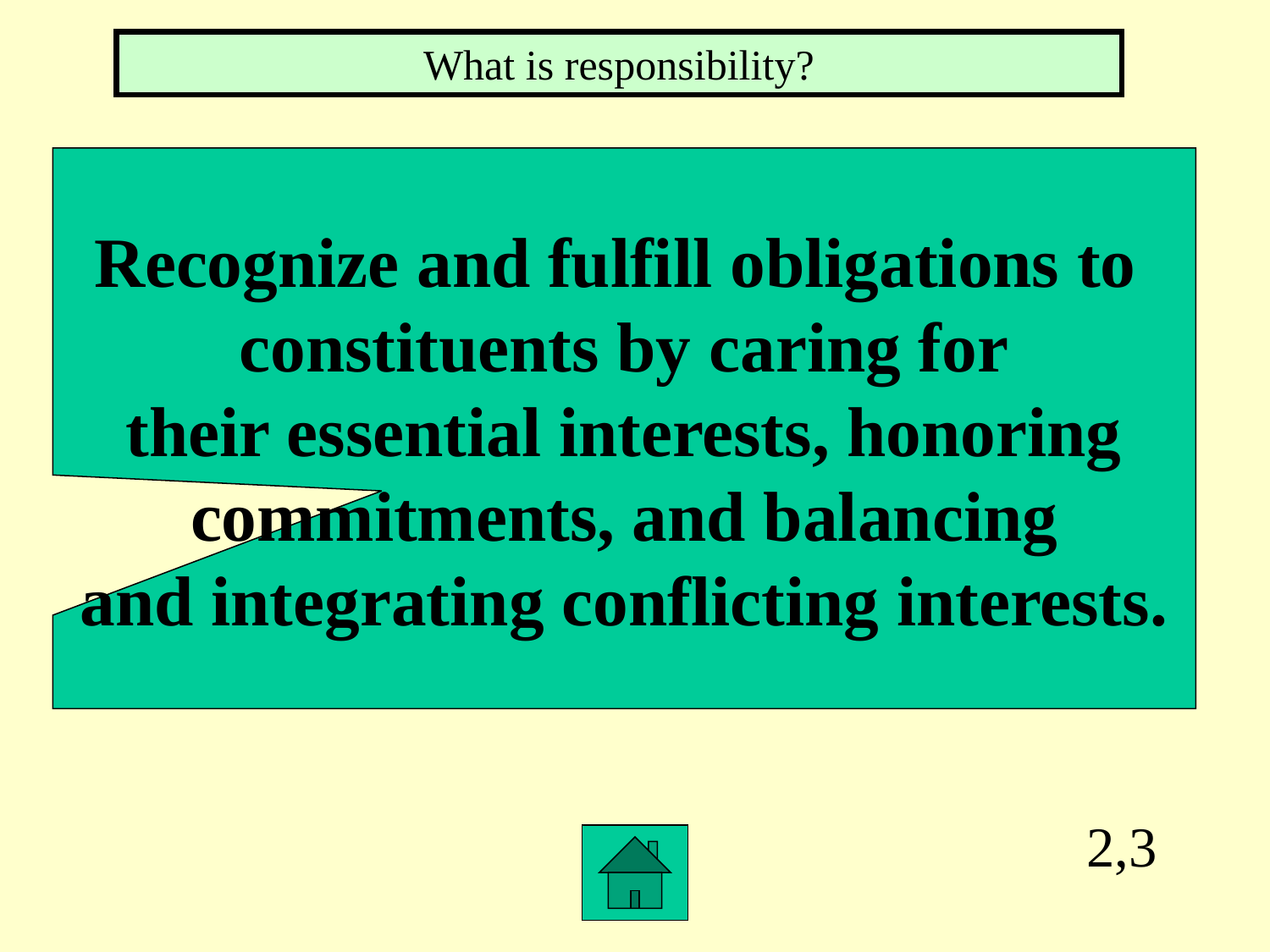

What is responsibility?
Recognize and fulfill obligations to
constituents by caring for
their essential interests, honoring
commitments, and balancing
and integrating conflicting interests.
2,3